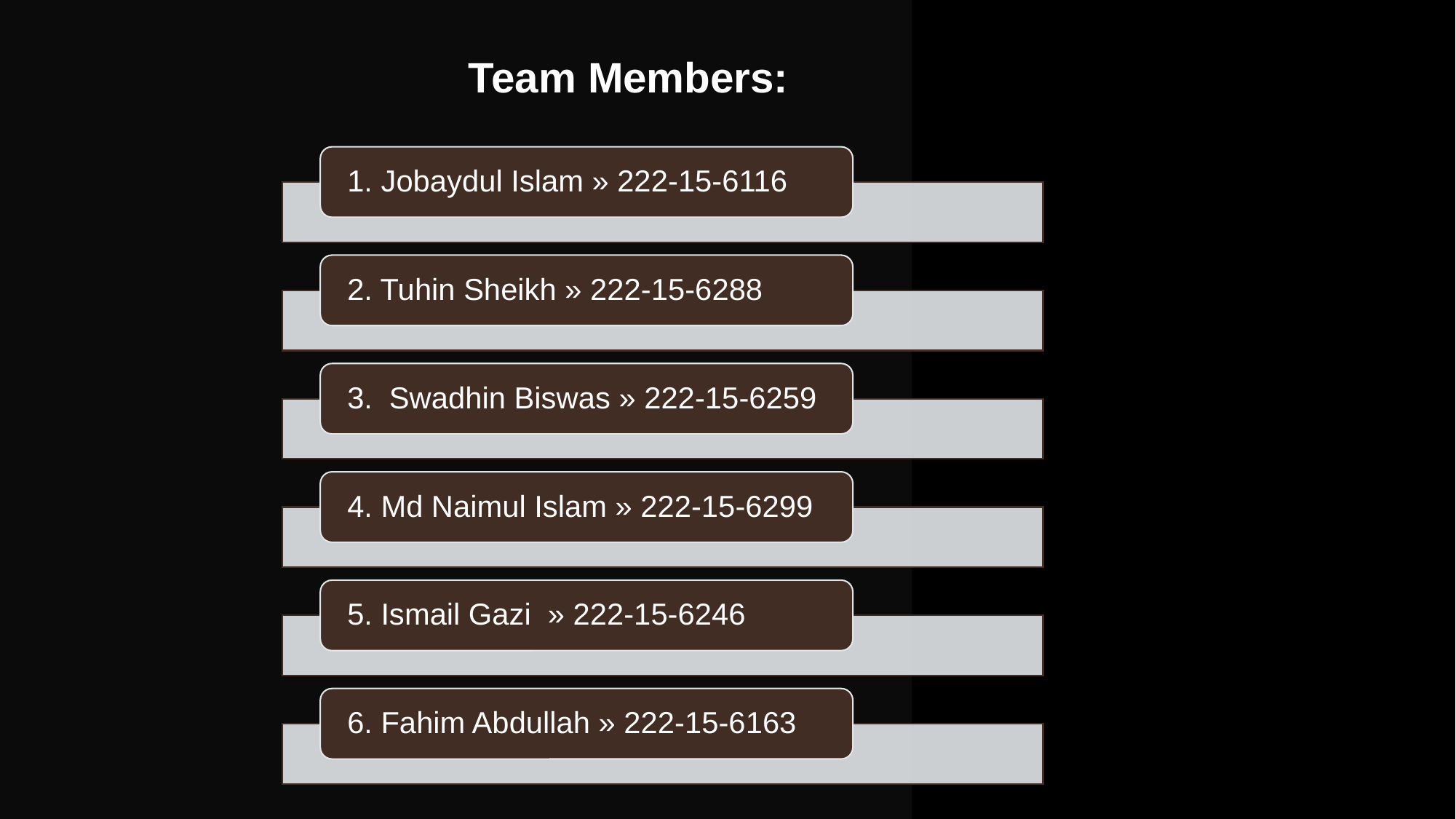

Team Members:
1. Jobaydul Islam » 222-15-6116
2. Tuhin Sheikh » 222-15-6288
3.  Swadhin Biswas » 222-15-6259
4. Md Naimul Islam » 222-15-6299
5. Ismail Gazi  » 222-15-6246
6. Fahim Abdullah » 222-15-6163